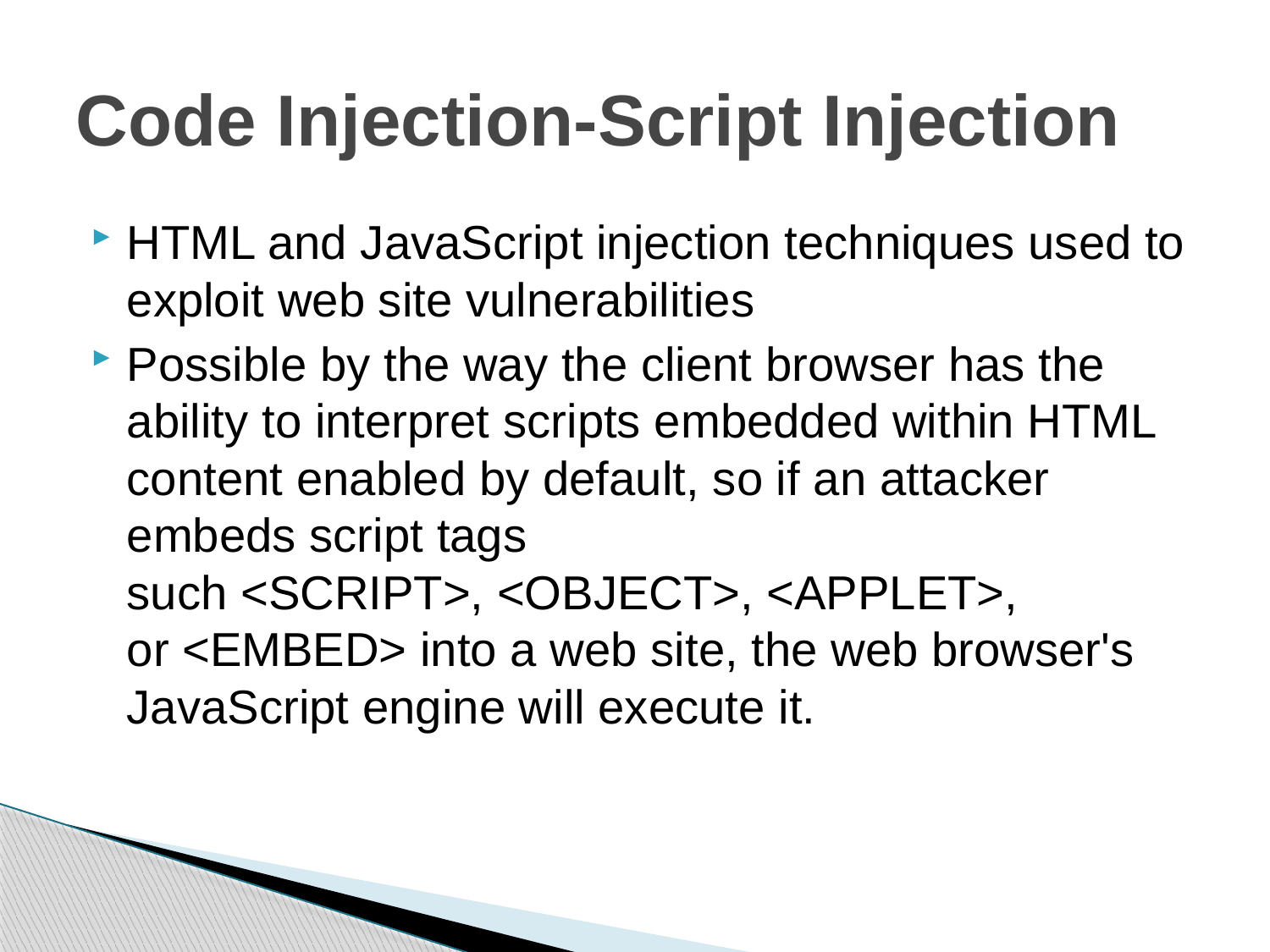

# Code Injection-Script Injection
HTML and JavaScript injection techniques used to exploit web site vulnerabilities
Possible by the way the client browser has the ability to interpret scripts embedded within HTML content enabled by default, so if an attacker embeds script tags such <SCRIPT>, <OBJECT>, <APPLET>, or <EMBED> into a web site, the web browser's JavaScript engine will execute it.